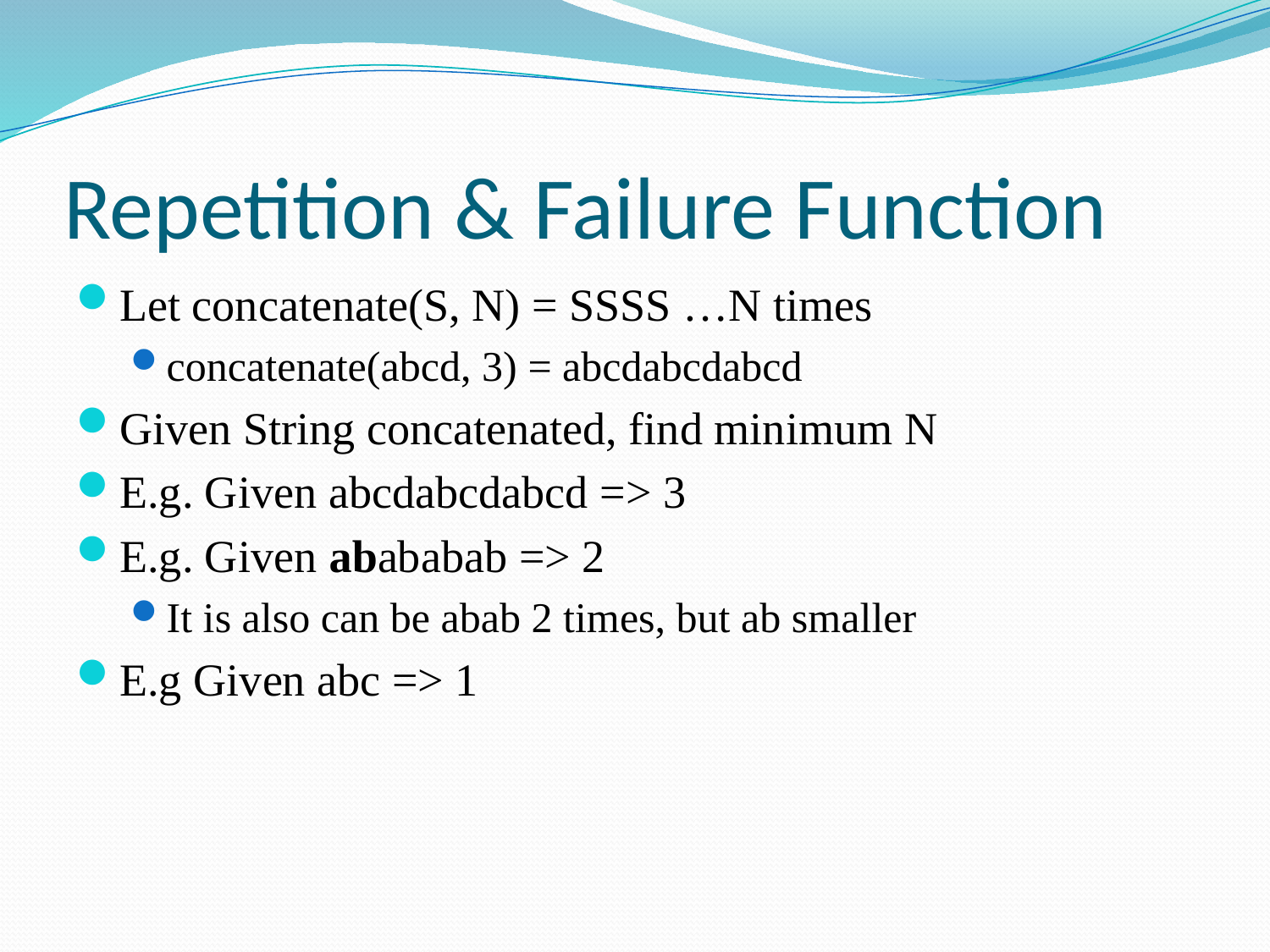

# Repetition & Failure Function
Let concatenate(S, N) = SSSS …N times
concatenate(abcd, 3) = abcdabcdabcd
Given String concatenated, find minimum N
E.g. Given abcdabcdabcd => 3
E.g. Given abababab => 2
It is also can be abab 2 times, but ab smaller
E.g Given abc => 1